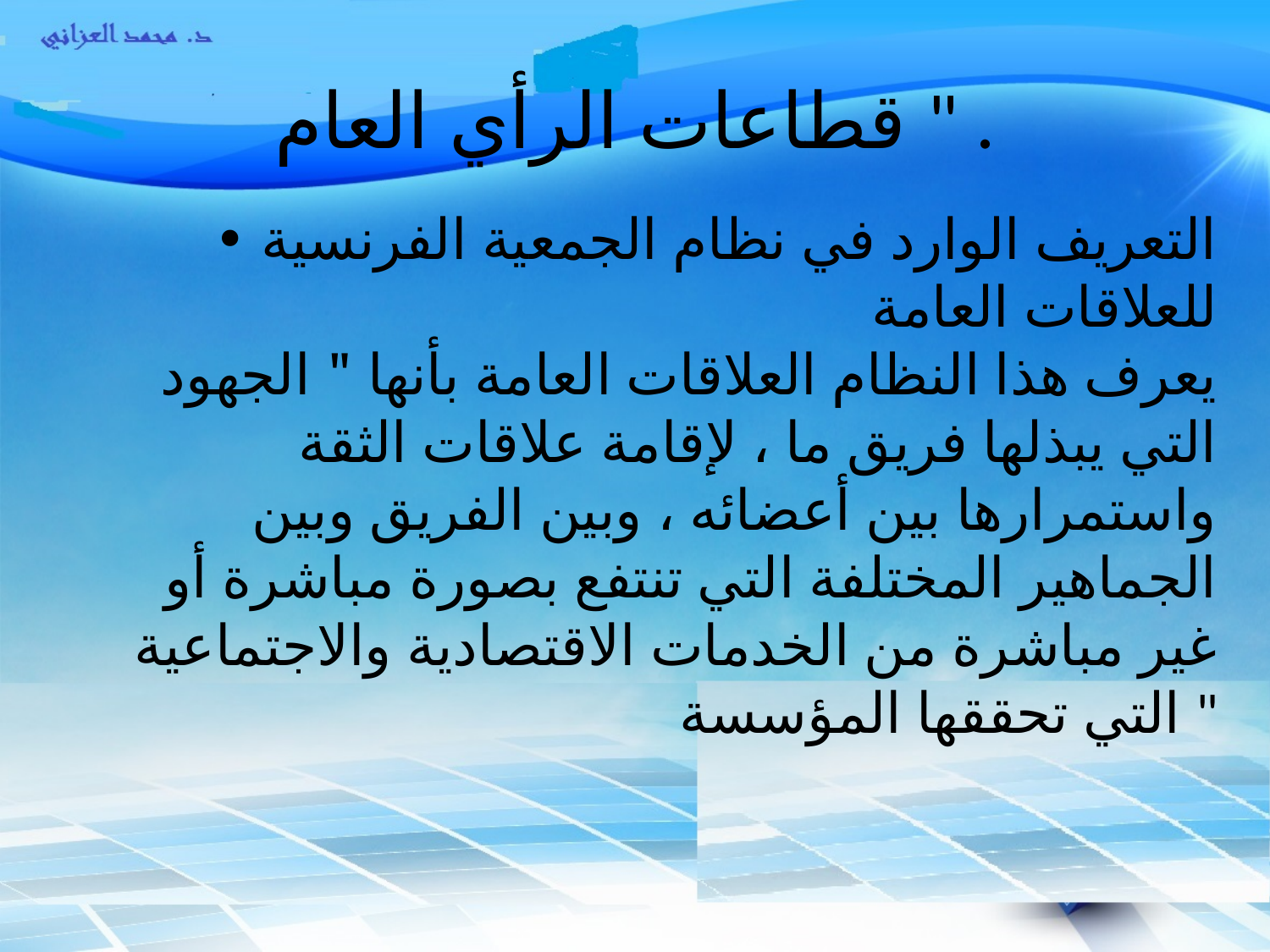

# قطاعات الرأي العام " .
• التعريف الوارد في نظام الجمعية الفرنسية للعلاقات العامة
يعرف هذا النظام العلاقات العامة بأنها " الجهود التي يبذلها فريق ما ، لإقامة علاقات الثقة واستمرارها بين أعضائه ، وبين الفريق وبين الجماهير المختلفة التي تنتفع بصورة مباشرة أو غير مباشرة من الخدمات الاقتصادية والاجتماعية التي تحققها المؤسسة "